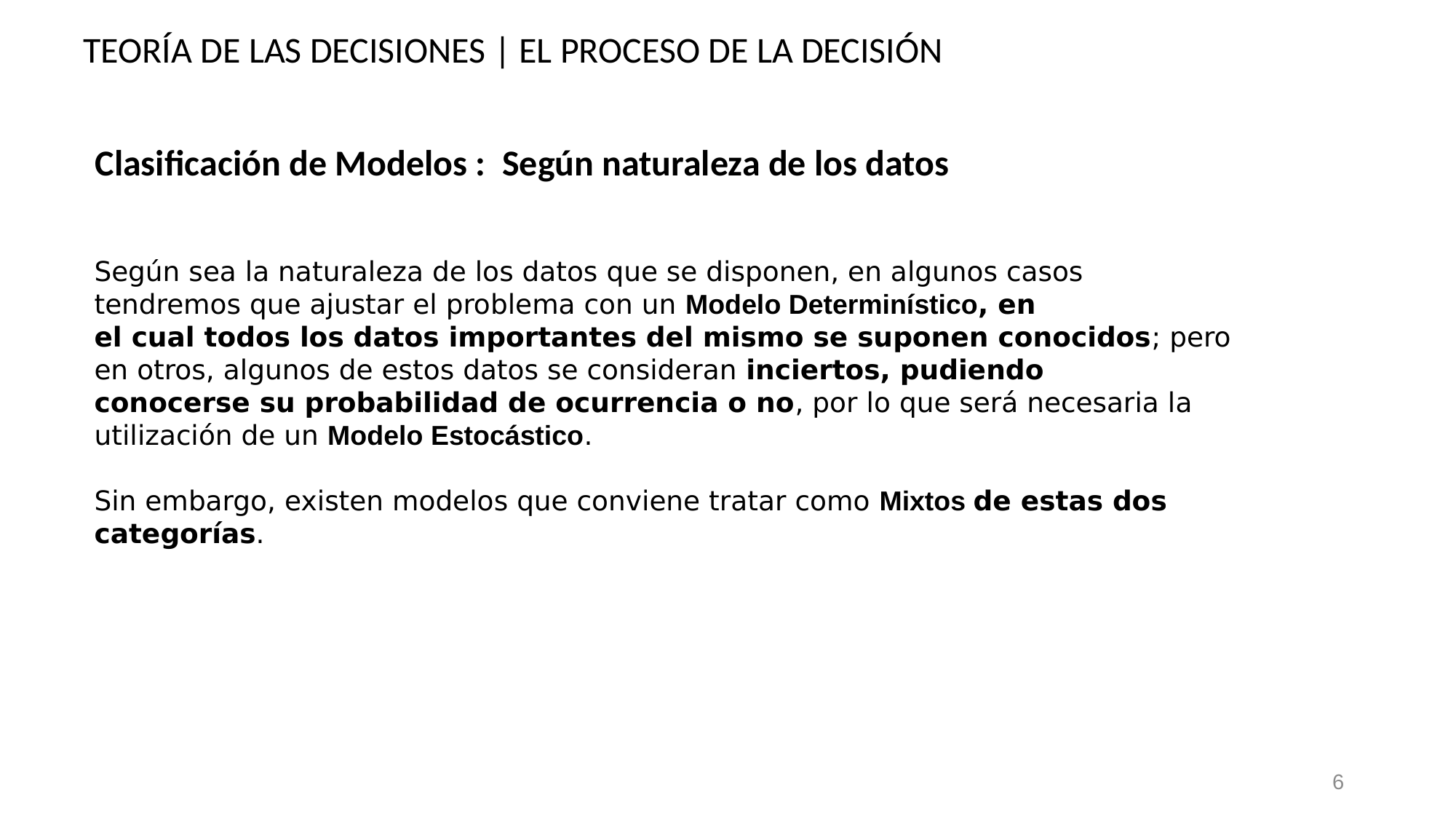

TEORÍA DE LAS DECISIONES | EL PROCESO DE LA DECISIÓN
Clasificación de Modelos :  Según naturaleza de los datos
Según sea la naturaleza de los datos que se disponen, en algunos casos
tendremos que ajustar el problema con un Modelo Determinístico, en
el cual todos los datos importantes del mismo se suponen conocidos; pero
en otros, algunos de estos datos se consideran inciertos, pudiendo
conocerse su probabilidad de ocurrencia o no, por lo que será necesaria la
utilización de un Modelo Estocástico.

Sin embargo, existen modelos que conviene tratar como Mixtos de estas dos categorías.
6